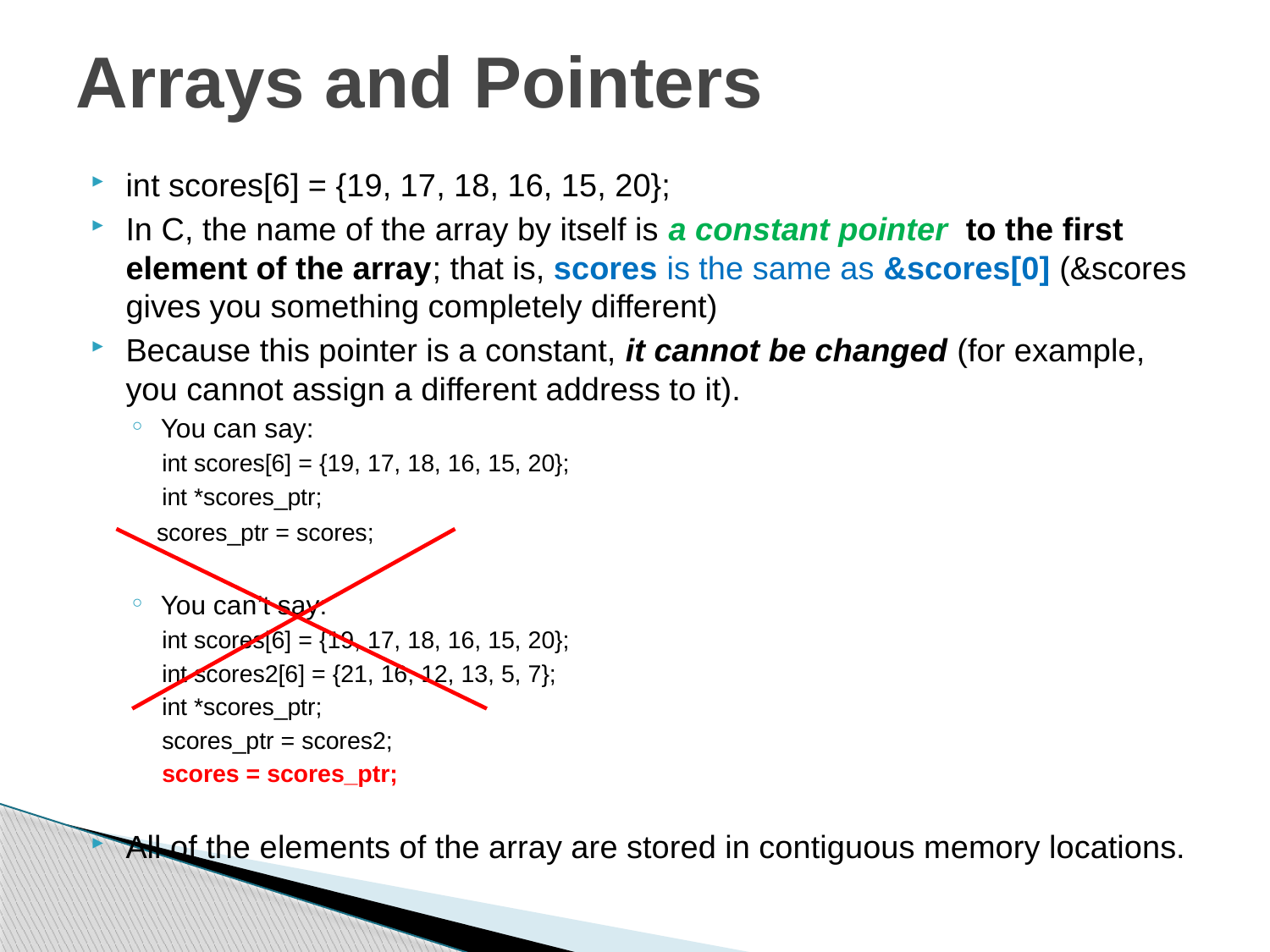

# Arrays and Pointers
int scores[6] = {19, 17, 18, 16, 15, 20};
In C, the name of the array by itself is a constant pointer  to the first element of the array; that is, scores is the same as &scores[0] (&scores gives you something completely different)
Because this pointer is a constant, it cannot be changed (for example, you cannot assign a different address to it).
You can say:
int scores[6] = {19, 17, 18, 16, 15, 20};
int *scores_ptr;
    scores_ptr = scores;

You can’t say:
int scores[6] = {19, 17, 18, 16, 15, 20};
int scores2[6] = {21, 16, 12, 13, 5, 7};
int *scores_ptr;
scores_ptr = scores2;
scores = scores_ptr;

All of the elements of the array are stored in contiguous memory locations.